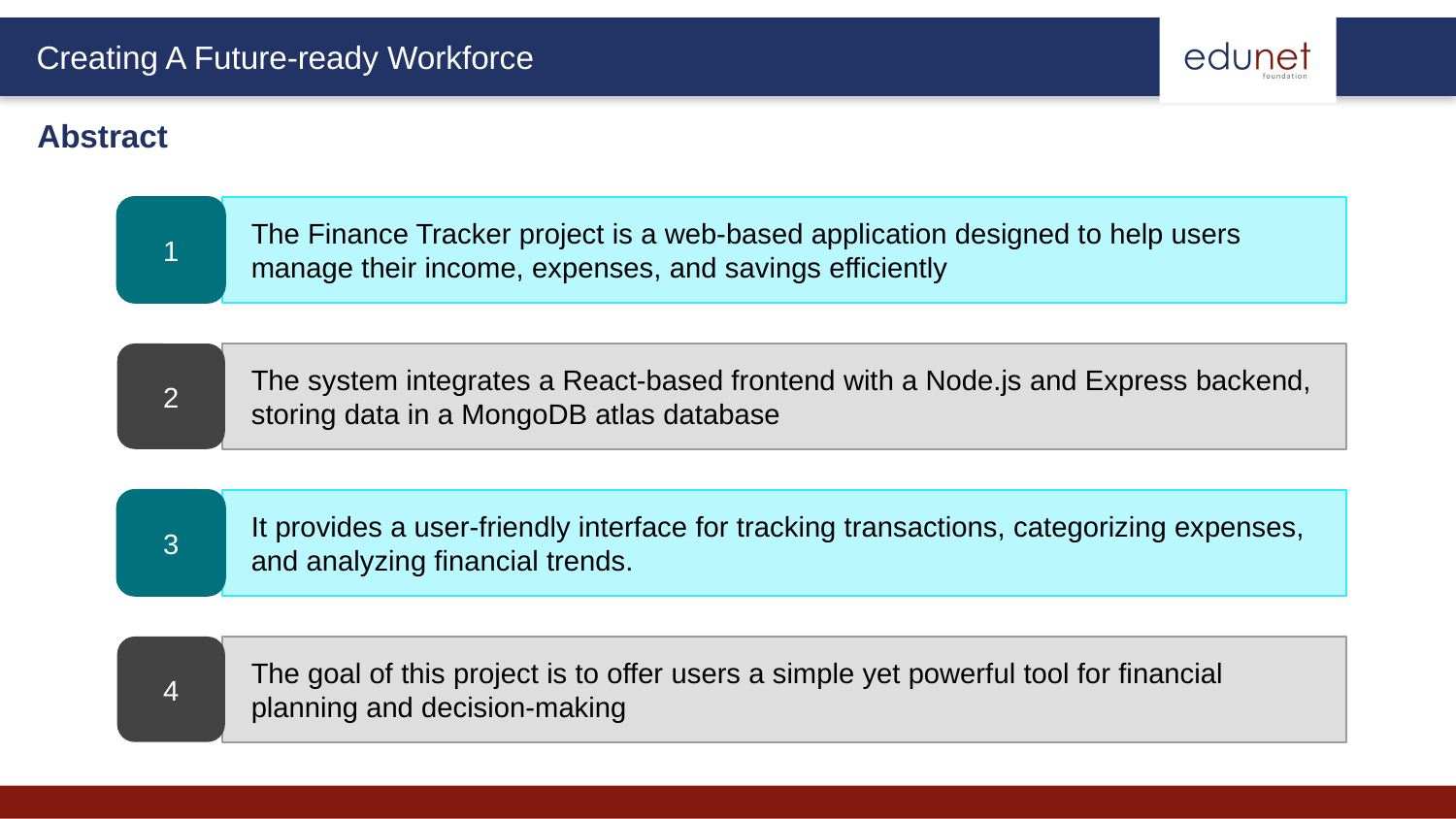

Abstract

The Finance Tracker project is a web-based application designed to help users manage their income, expenses, and savings efficiently

1
2

The system integrates a React-based frontend with a Node.js and Express backend, storing data in a MongoDB atlas database

3

It provides a user-friendly interface for tracking transactions, categorizing expenses, and analyzing financial trends.

4

The goal of this project is to offer users a simple yet powerful tool for financial planning and decision-making